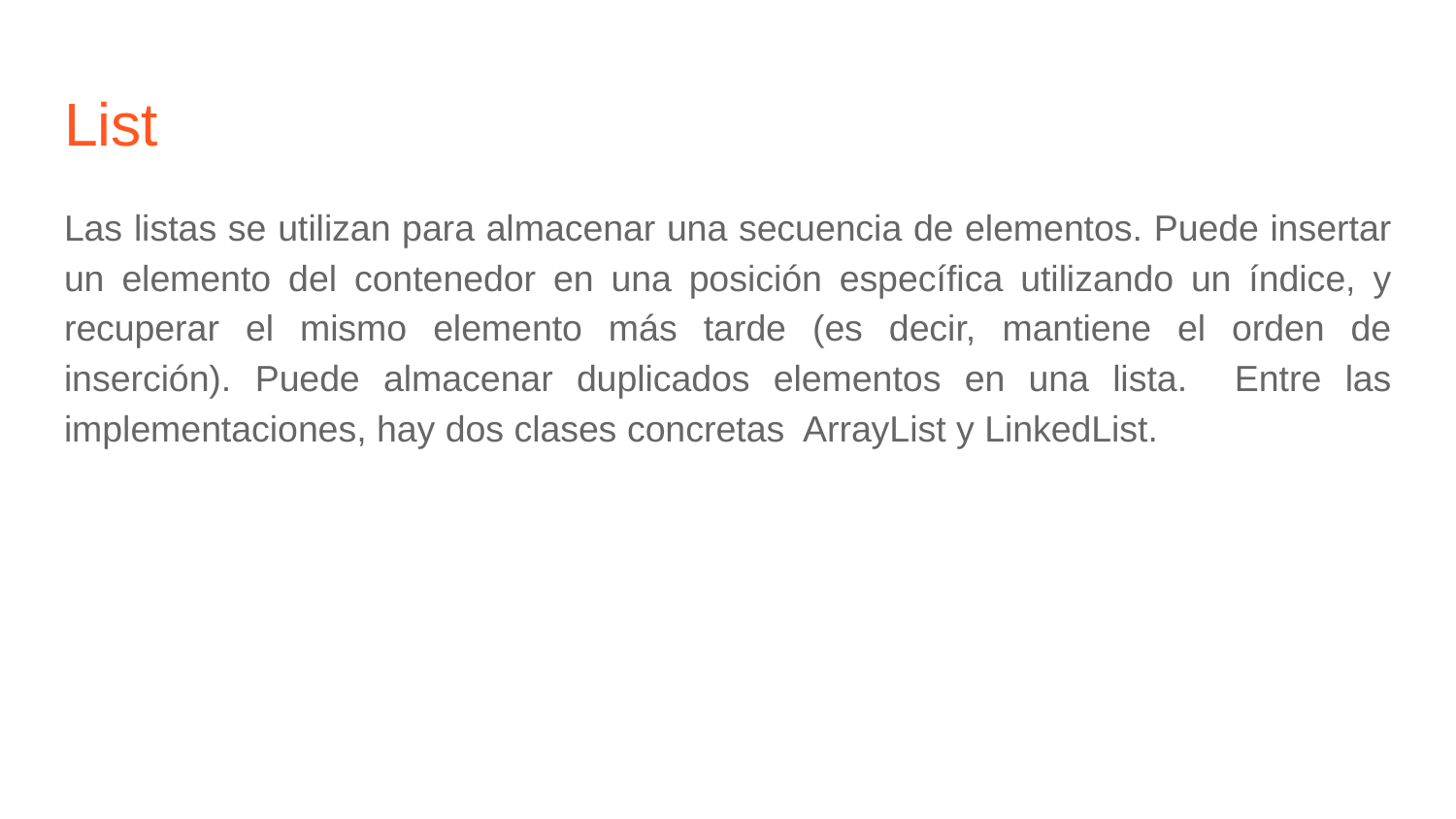

# List
Las listas se utilizan para almacenar una secuencia de elementos. Puede insertar un elemento del contenedor en una posición específica utilizando un índice, y recuperar el mismo elemento más tarde (es decir, mantiene el orden de inserción). Puede almacenar duplicados elementos en una lista.  Entre las implementaciones, hay dos clases concretas  ArrayList y LinkedList.